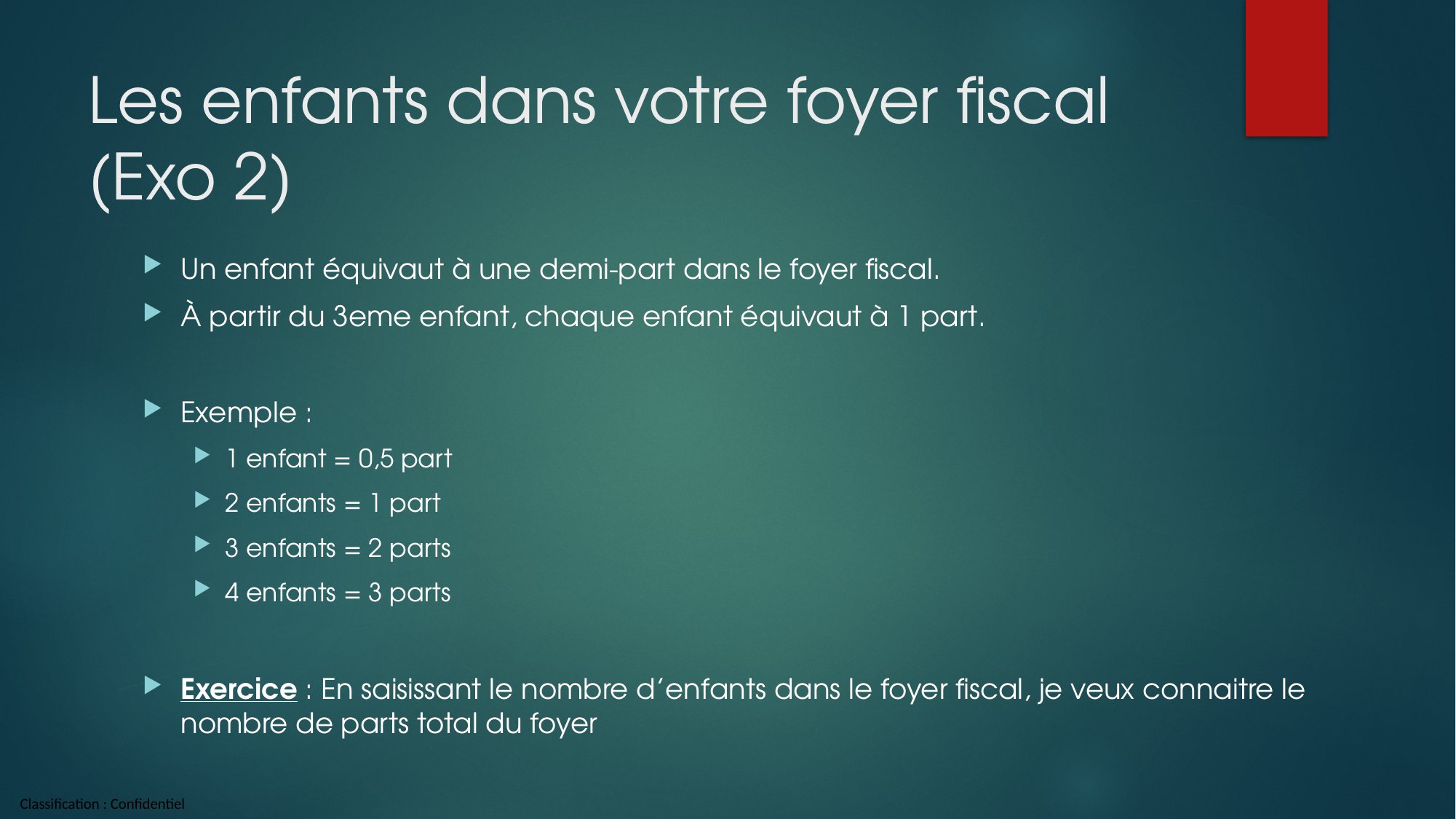

# Les enfants dans votre foyer fiscal	 (Exo 2)
Un enfant équivaut à une demi-part dans le foyer fiscal.
À partir du 3eme enfant, chaque enfant équivaut à 1 part.

Exemple :
1 enfant = 0,5 part
2 enfants = 1 part
3 enfants = 2 parts
4 enfants = 3 parts

Exercice : En saisissant le nombre d’enfants dans le foyer fiscal, je veux connaitre le nombre de parts total du foyer